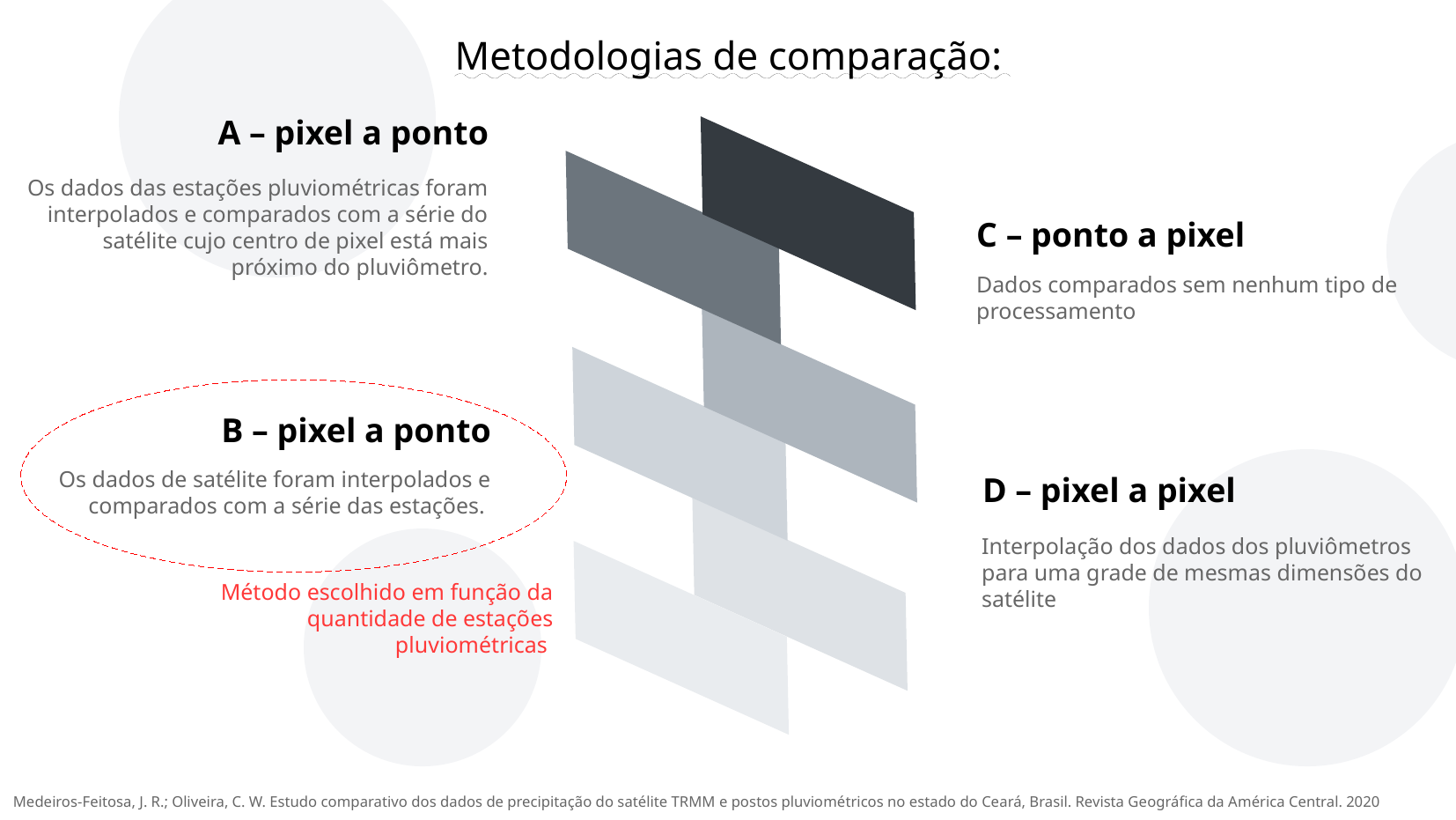

Metodologias de comparação:
A – pixel a ponto
Os dados das estações pluviométricas foram interpolados e comparados com a série do satélite cujo centro de pixel está mais próximo do pluviômetro.

C – ponto a pixel
Dados comparados sem nenhum tipo de processamento

B – pixel a ponto
Os dados de satélite foram interpolados e comparados com a série das estações.
D – pixel a pixel
Interpolação dos dados dos pluviômetros para uma grade de mesmas dimensões do satélite
Método escolhido em função da quantidade de estações pluviométricas
Medeiros-Feitosa, J. R.; Oliveira, C. W. Estudo comparativo dos dados de precipitação do satélite TRMM e postos pluviométricos no estado do Ceará, Brasil. Revista Geográfica da América Central. 2020